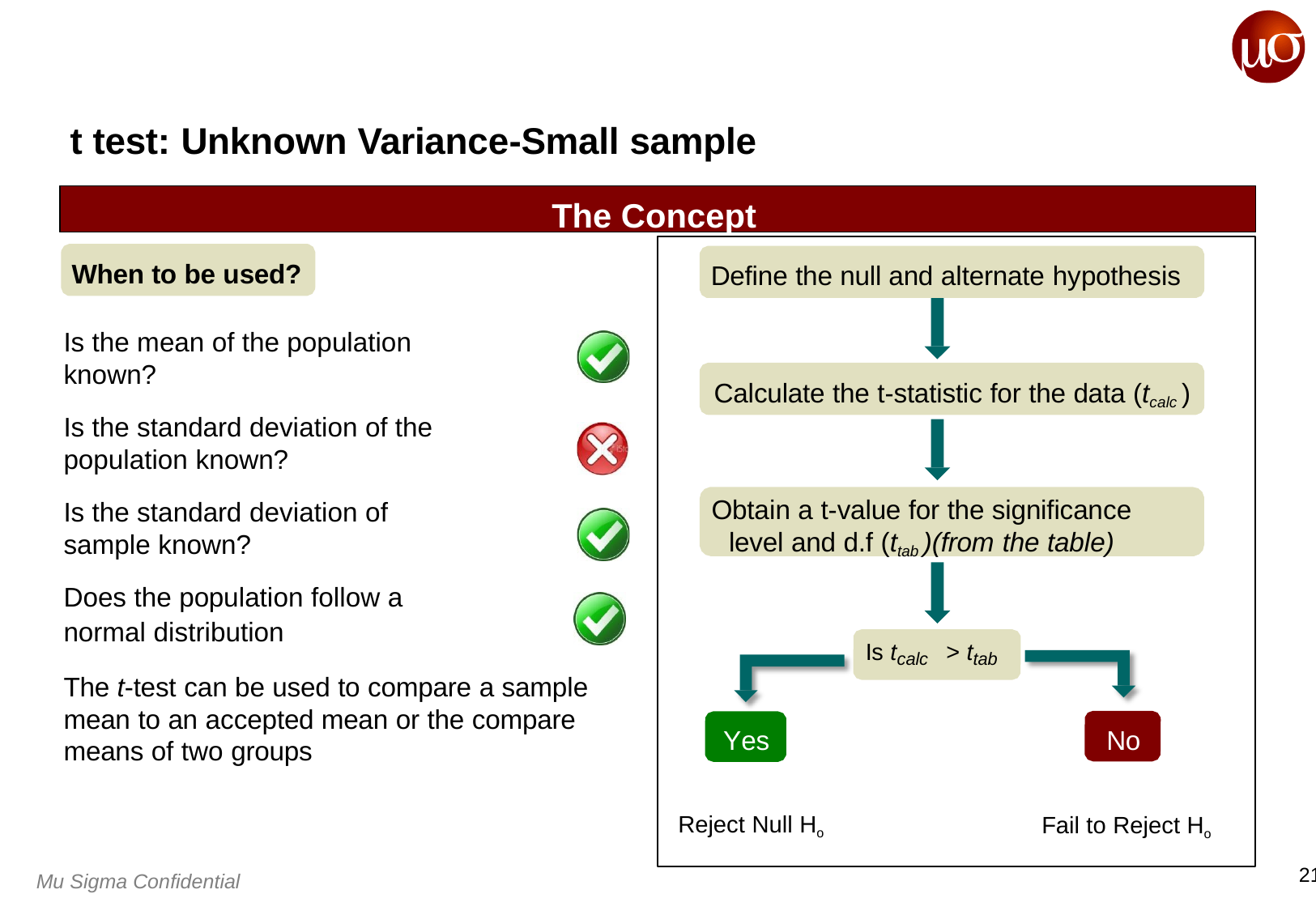

# t test: Unknown Variance-Small sample

The Concept

When to be used?
Define the null and alternate hypothesis

Is the mean of the population known?
Is the standard deviation of the population known?
Is the standard deviation of sample known?
Does the population follow a
normal distribution
The t-test can be used to compare a sample mean to an accepted mean or the compare means of two groups

Calculate the t-statistic for the data (tcalc )

Obtain a t-value for the significance level and d.f (ttab )(from the table)

Is tcalc
> ttab

No
Yes
Reject Null Ho
Fail to Reject Ho